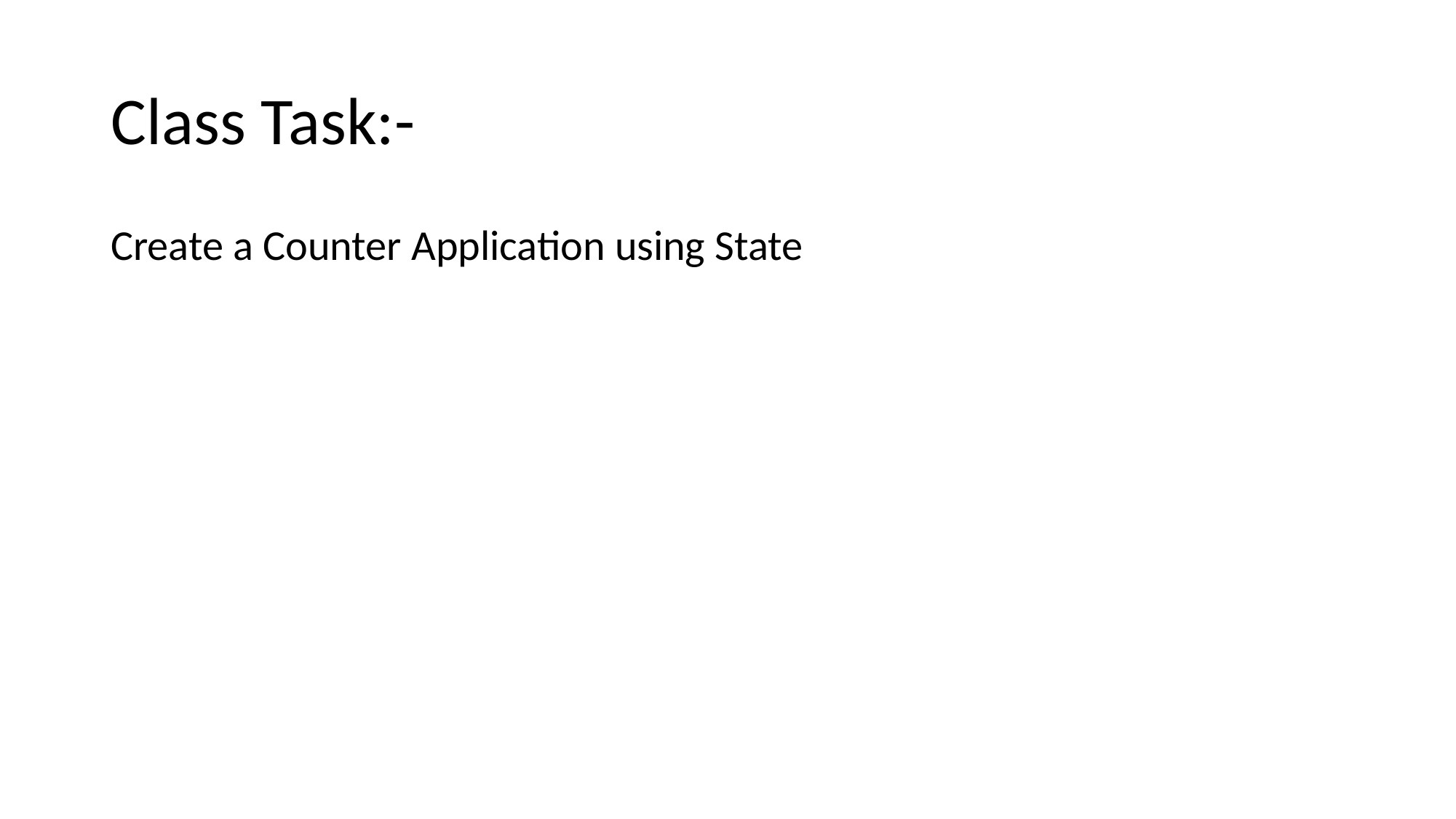

# Class Task:-
Create a Counter Application using State